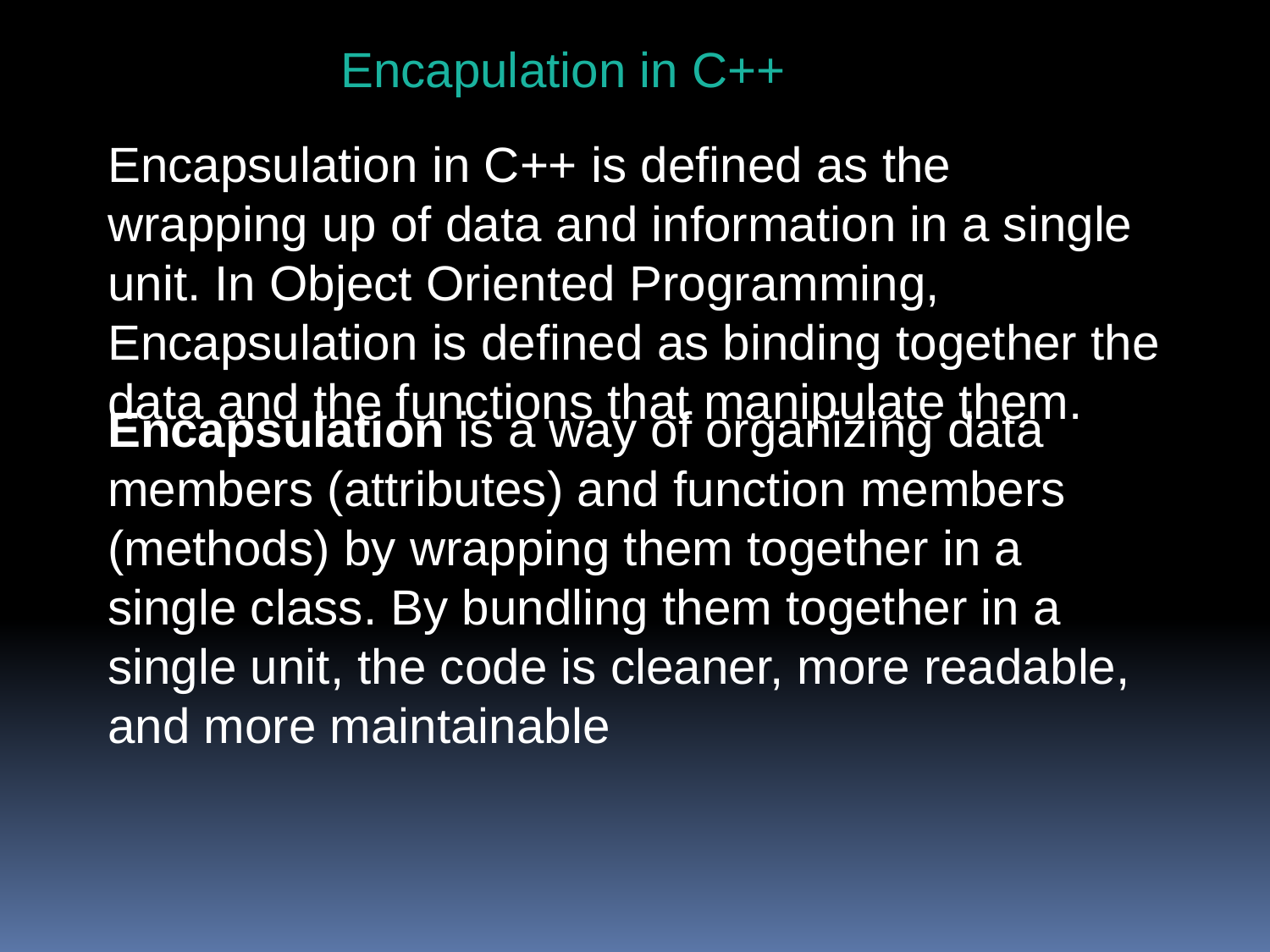

Encapulation in C++
Encapsulation in C++ is defined as the wrapping up of data and information in a single unit. In Object Oriented Programming, Encapsulation is defined as binding together the data and the functions that manipulate them.

Encapsulation is a way of organizing data members (attributes) and function members (methods) by wrapping them together in a single class. By bundling them together in a single unit, the code is cleaner, more readable, and more maintainable